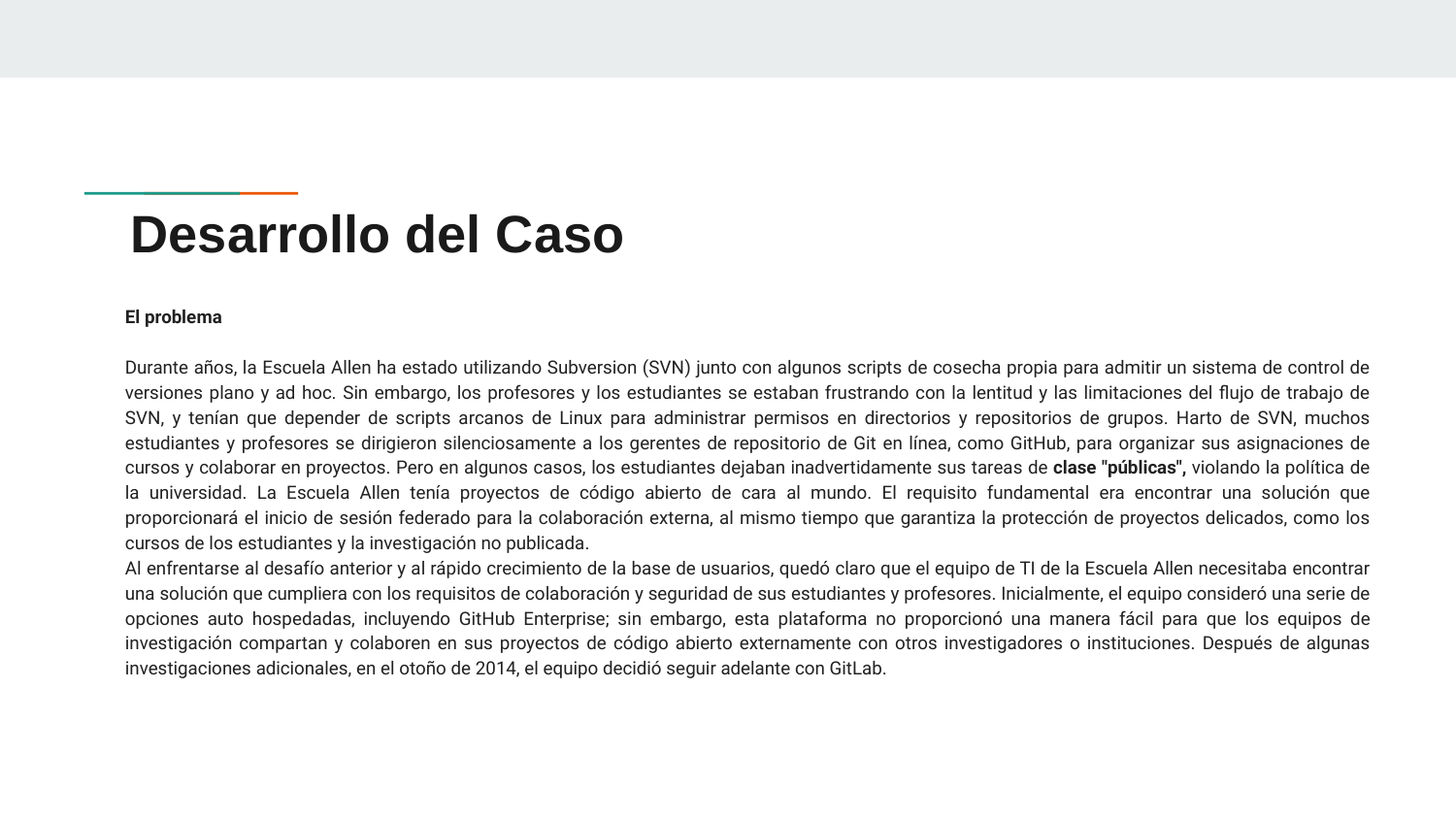

# Desarrollo del Caso
El problema

Durante años, la Escuela Allen ha estado utilizando Subversion (SVN) junto con algunos scripts de cosecha propia para admitir un sistema de control de versiones plano y ad hoc. Sin embargo, los profesores y los estudiantes se estaban frustrando con la lentitud y las limitaciones del flujo de trabajo de SVN, y tenían que depender de scripts arcanos de Linux para administrar permisos en directorios y repositorios de grupos. Harto de SVN, muchos estudiantes y profesores se dirigieron silenciosamente a los gerentes de repositorio de Git en línea, como GitHub, para organizar sus asignaciones de cursos y colaborar en proyectos. Pero en algunos casos, los estudiantes dejaban inadvertidamente sus tareas de clase "públicas", violando la política de la universidad. La Escuela Allen tenía proyectos de código abierto de cara al mundo. El requisito fundamental era encontrar una solución que proporcionará el inicio de sesión federado para la colaboración externa, al mismo tiempo que garantiza la protección de proyectos delicados, como los cursos de los estudiantes y la investigación no publicada.
Al enfrentarse al desafío anterior y al rápido crecimiento de la base de usuarios, quedó claro que el equipo de TI de la Escuela Allen necesitaba encontrar una solución que cumpliera con los requisitos de colaboración y seguridad de sus estudiantes y profesores. Inicialmente, el equipo consideró una serie de opciones auto hospedadas, incluyendo GitHub Enterprise; sin embargo, esta plataforma no proporcionó una manera fácil para que los equipos de investigación compartan y colaboren en sus proyectos de código abierto externamente con otros investigadores o instituciones. Después de algunas investigaciones adicionales, en el otoño de 2014, el equipo decidió seguir adelante con GitLab.